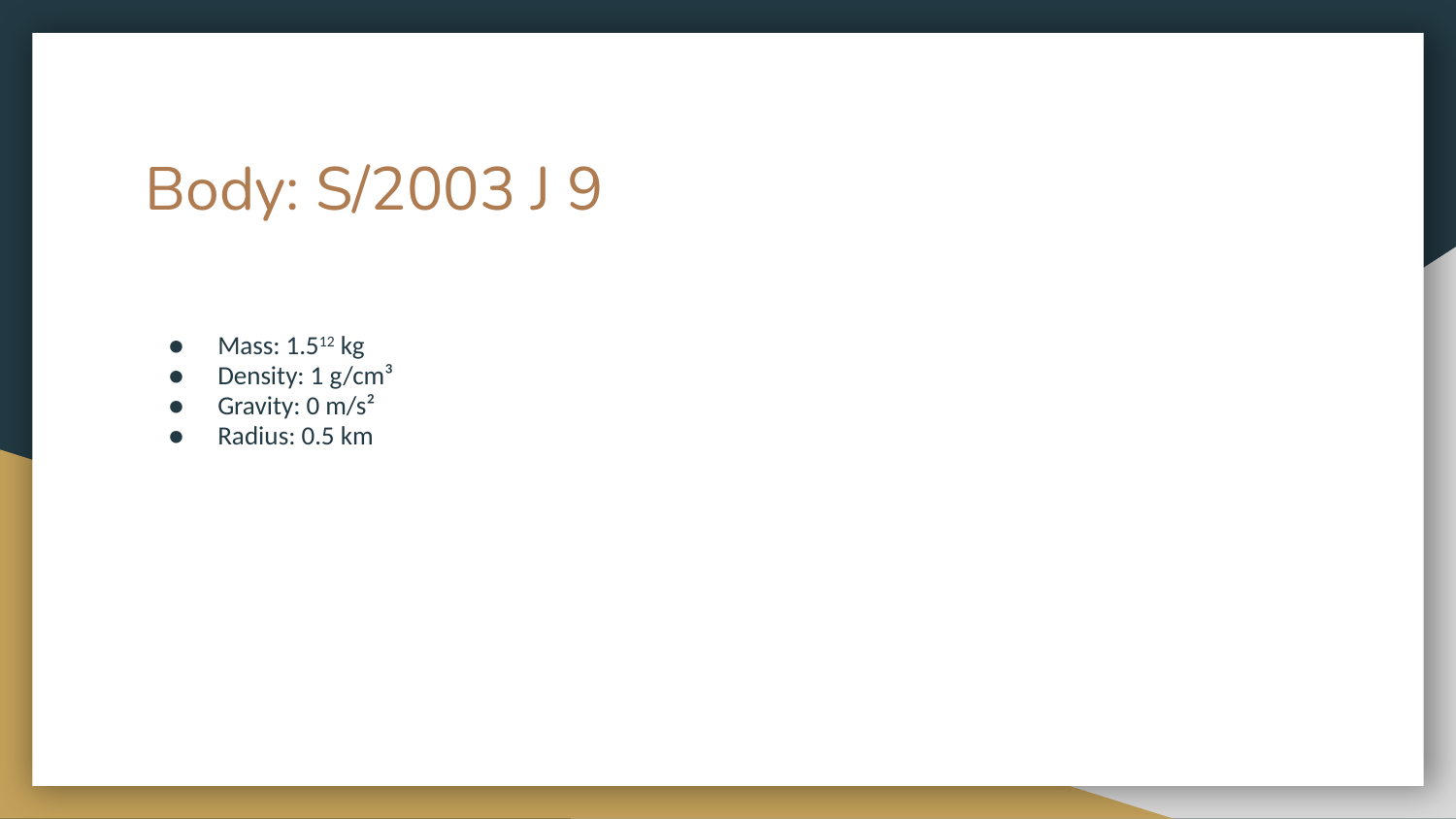

# Body: S/2003 J 9
Mass: 1.512 kg
Density: 1 g/cm³
Gravity: 0 m/s²
Radius: 0.5 km